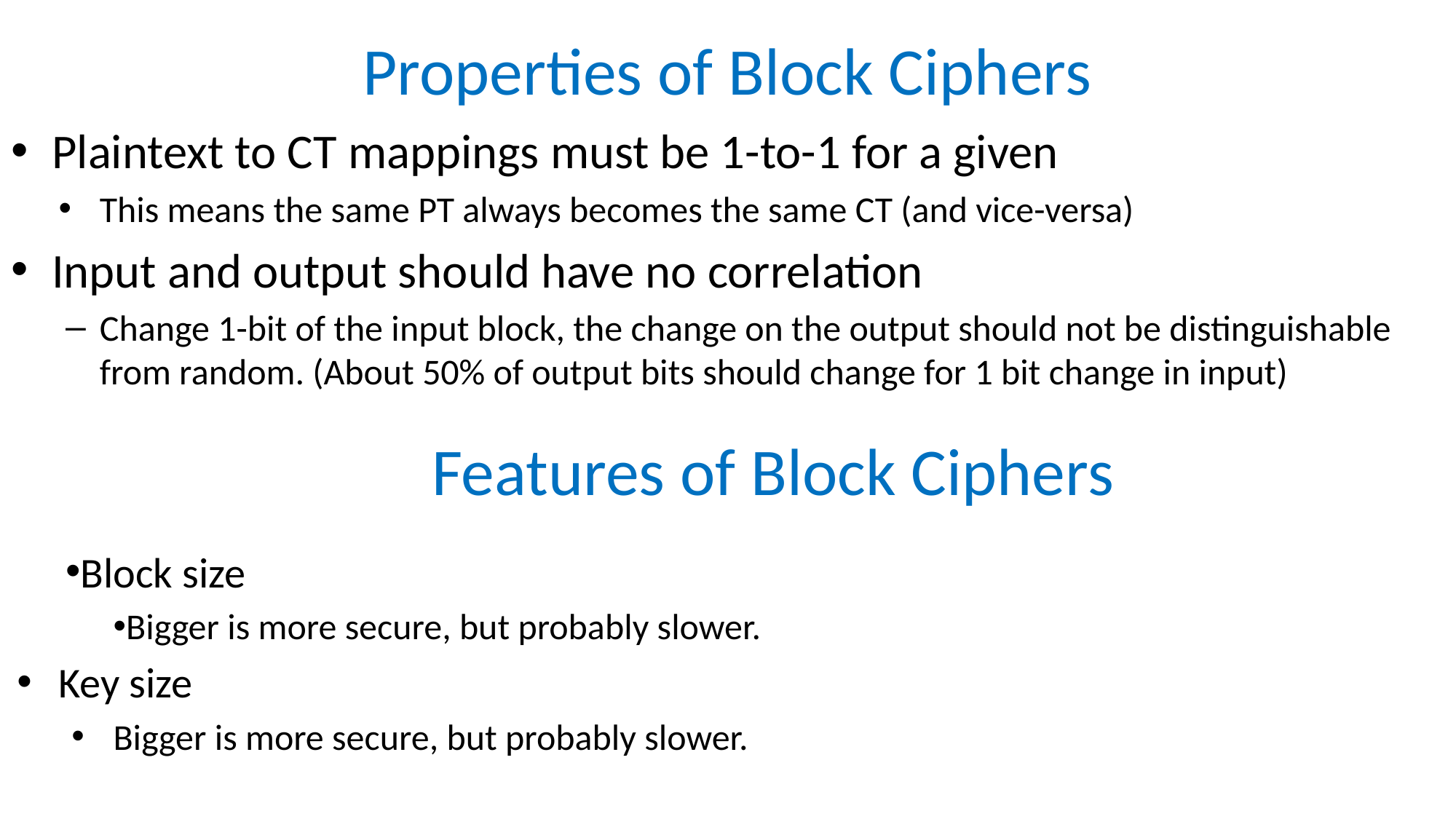

# Properties of Block Ciphers
Plaintext to CT mappings must be 1-to-1 for a given
This means the same PT always becomes the same CT (and vice-versa)
Input and output should have no correlation
Change 1-bit of the input block, the change on the output should not be distinguishable from random. (About 50% of output bits should change for 1 bit change in input)

Block size
Bigger is more secure, but probably slower.
Key size
Bigger is more secure, but probably slower.
Features of Block Ciphers